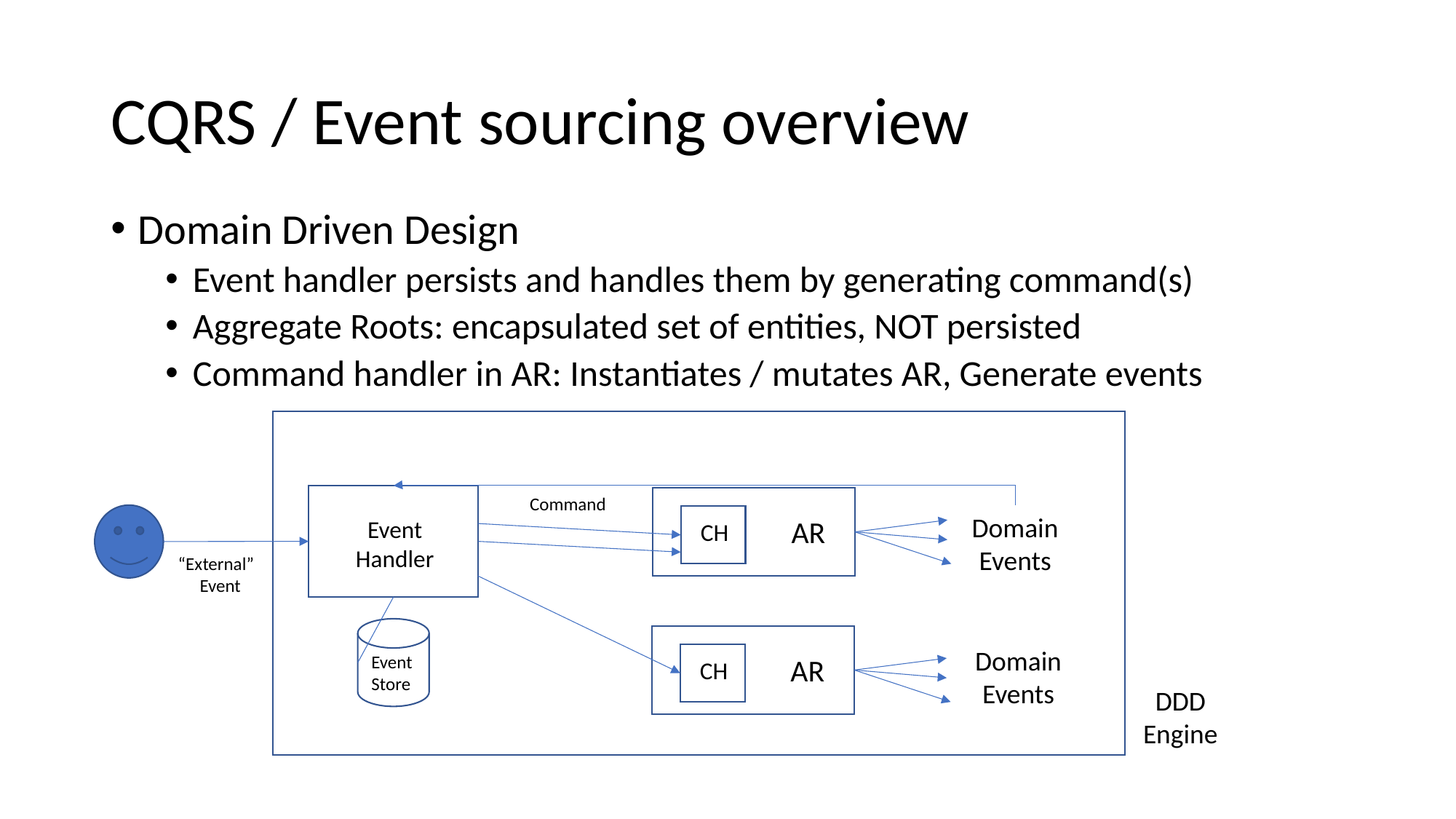

# CQRS / Event sourcing overview
Domain Driven Design
Event handler persists and handles them by generating command(s)
Aggregate Roots: encapsulated set of entities, NOT persisted
Command handler in AR: Instantiates / mutates AR, Generate events

Event Handler

Event
Store
Command

Domain Events

AR
CH
“External”   Event

Domain Events

AR
CH
DDD Engine